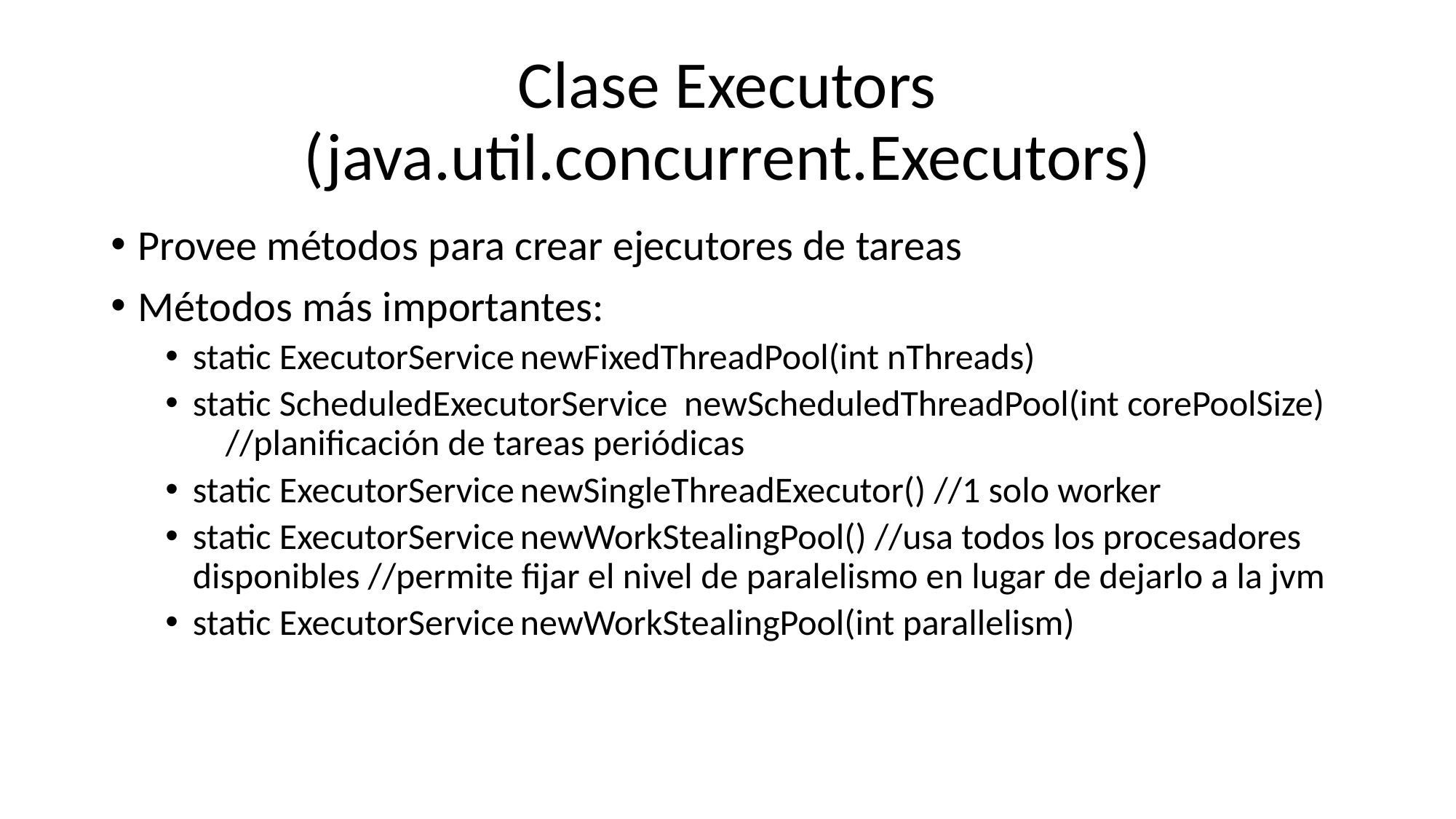

# Clase Executors (java.util.concurrent.Executors)
Provee métodos para crear ejecutores de tareas
Métodos más importantes:
static ExecutorService	newFixedThreadPool(int nThreads)
static ScheduledExecutorService  newScheduledThreadPool(int corePoolSize)       //planificación de tareas periódicas
static ExecutorService	newSingleThreadExecutor() //1 solo worker
static ExecutorService	newWorkStealingPool() //usa todos los procesadores disponibles //permite fijar el nivel de paralelismo en lugar de dejarlo a la jvm
static ExecutorService	newWorkStealingPool(int parallelism)